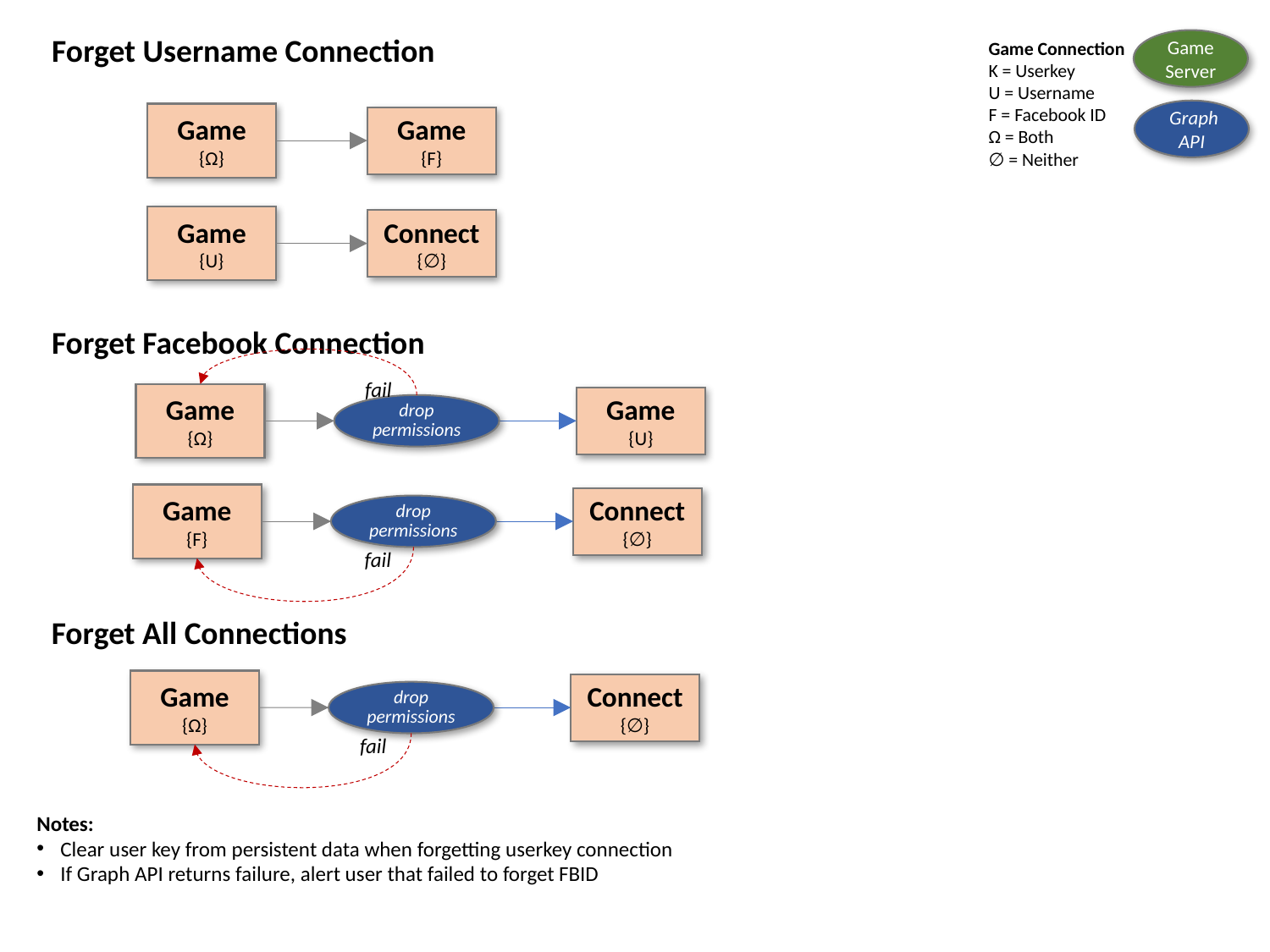

Forget Username Connection
Game
Server
Game Connection
K = Userkey
U = Username
F = Facebook ID
Ω = Both
∅ = Neither
 Graph
API
Game
{Ω}
Game
{F}
Game
{U}
Connect
{∅}
Forget Facebook Connection
fail
Game
{Ω}
Game
{U}
drop permissions
Game
{F}
Connect
{∅}
drop permissions
fail
Forget All Connections
Game
{Ω}
Connect
{∅}
drop permissions
fail
Notes:
Clear user key from persistent data when forgetting userkey connection
If Graph API returns failure, alert user that failed to forget FBID